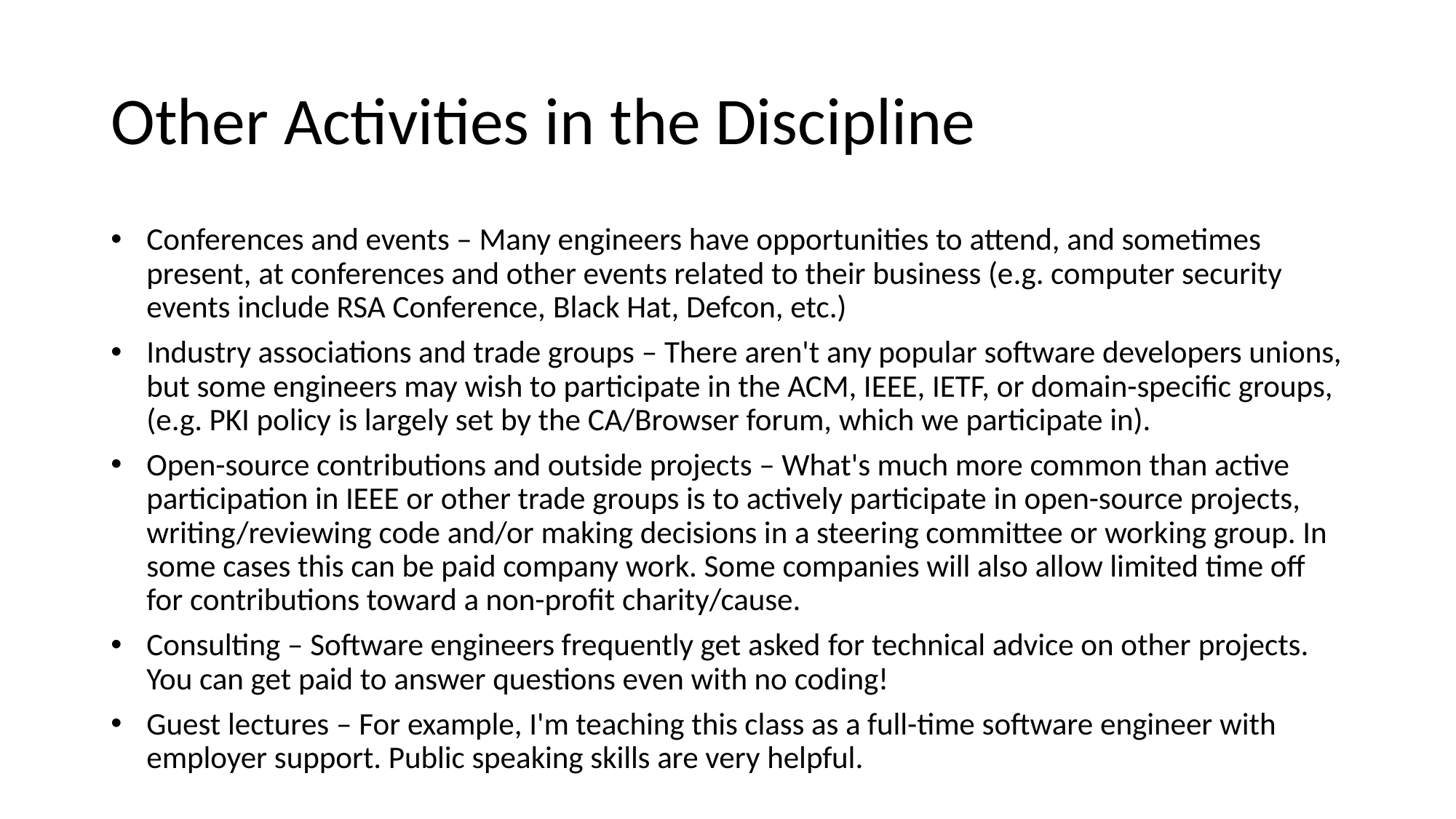

# Other Activities in the Discipline
Conferences and events – Many engineers have opportunities to attend, and sometimes present, at conferences and other events related to their business (e.g. computer security events include RSA Conference, Black Hat, Defcon, etc.)
Industry associations and trade groups – There aren't any popular software developers unions, but some engineers may wish to participate in the ACM, IEEE, IETF, or domain-specific groups, (e.g. PKI policy is largely set by the CA/Browser forum, which we participate in).
Open-source contributions and outside projects – What's much more common than active participation in IEEE or other trade groups is to actively participate in open-source projects, writing/reviewing code and/or making decisions in a steering committee or working group. In some cases this can be paid company work. Some companies will also allow limited time off for contributions toward a non-profit charity/cause.
Consulting – Software engineers frequently get asked for technical advice on other projects. You can get paid to answer questions even with no coding!
Guest lectures – For example, I'm teaching this class as a full-time software engineer with employer support. Public speaking skills are very helpful.